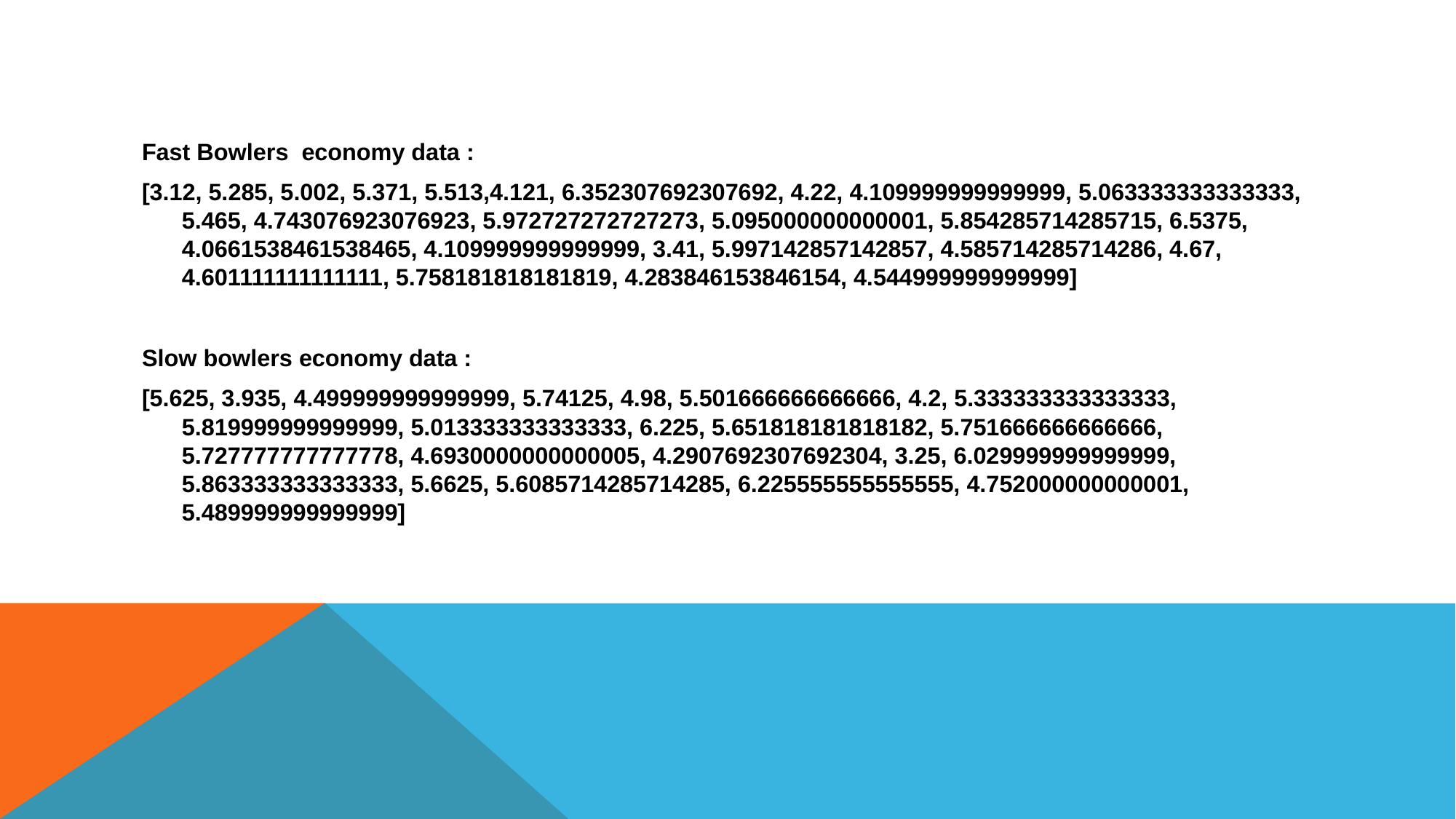

#
Fast Bowlers  economy data :
[3.12, 5.285, 5.002, 5.371, 5.513,4.121, 6.352307692307692, 4.22, 4.109999999999999, 5.063333333333333, 5.465, 4.743076923076923, 5.972727272727273, 5.095000000000001, 5.854285714285715, 6.5375, 4.0661538461538465, 4.109999999999999, 3.41, 5.997142857142857, 4.585714285714286, 4.67, 4.601111111111111, 5.758181818181819, 4.283846153846154, 4.544999999999999]

Slow bowlers economy data :
[5.625, 3.935, 4.499999999999999, 5.74125, 4.98, 5.501666666666666, 4.2, 5.333333333333333, 5.819999999999999, 5.013333333333333, 6.225, 5.651818181818182, 5.751666666666666, 5.727777777777778, 4.6930000000000005, 4.2907692307692304, 3.25, 6.029999999999999, 5.863333333333333, 5.6625, 5.6085714285714285, 6.225555555555555, 4.752000000000001, 5.489999999999999]